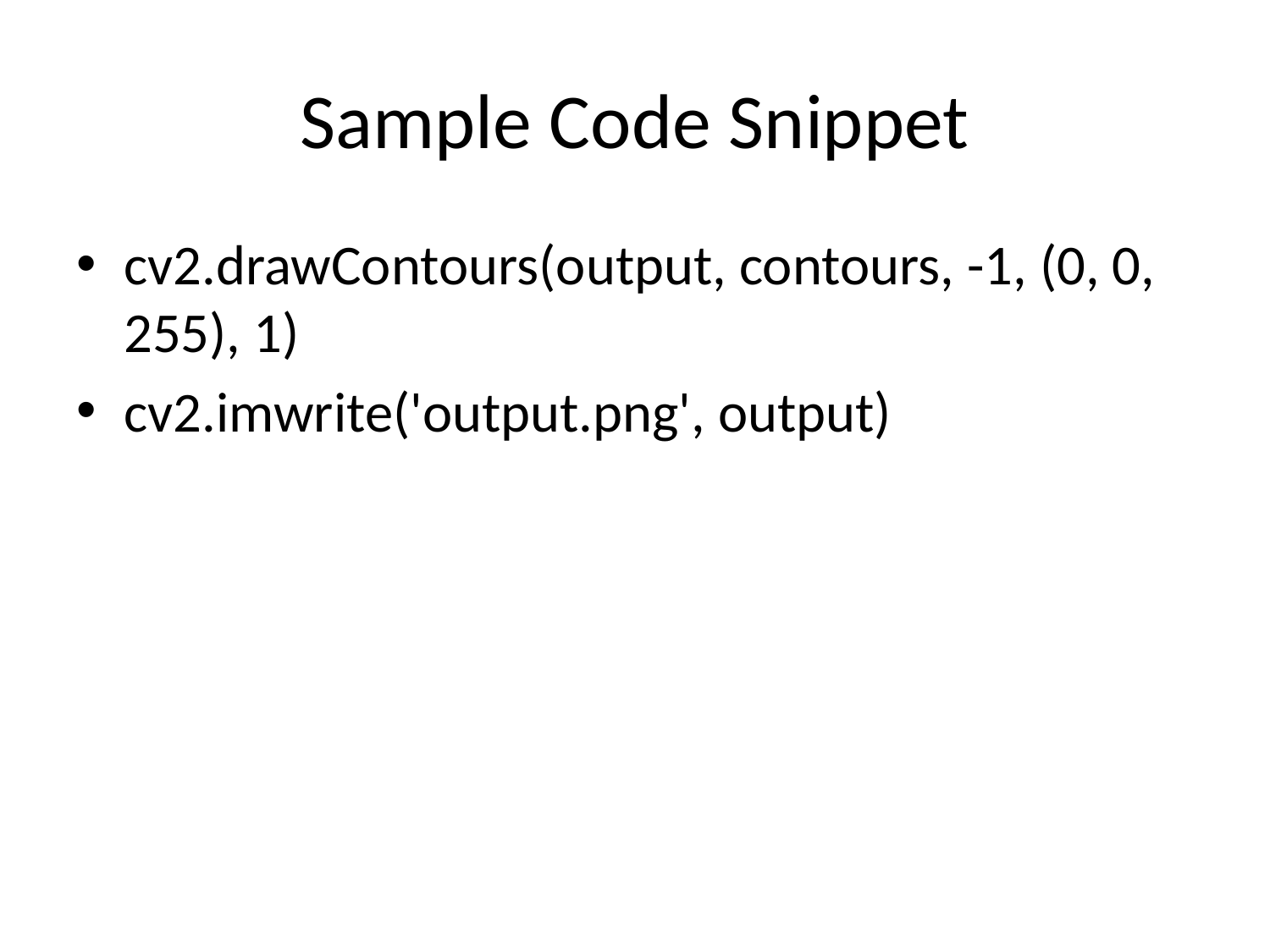

# Sample Code Snippet
cv2.drawContours(output, contours, -1, (0, 0, 255), 1)
cv2.imwrite('output.png', output)